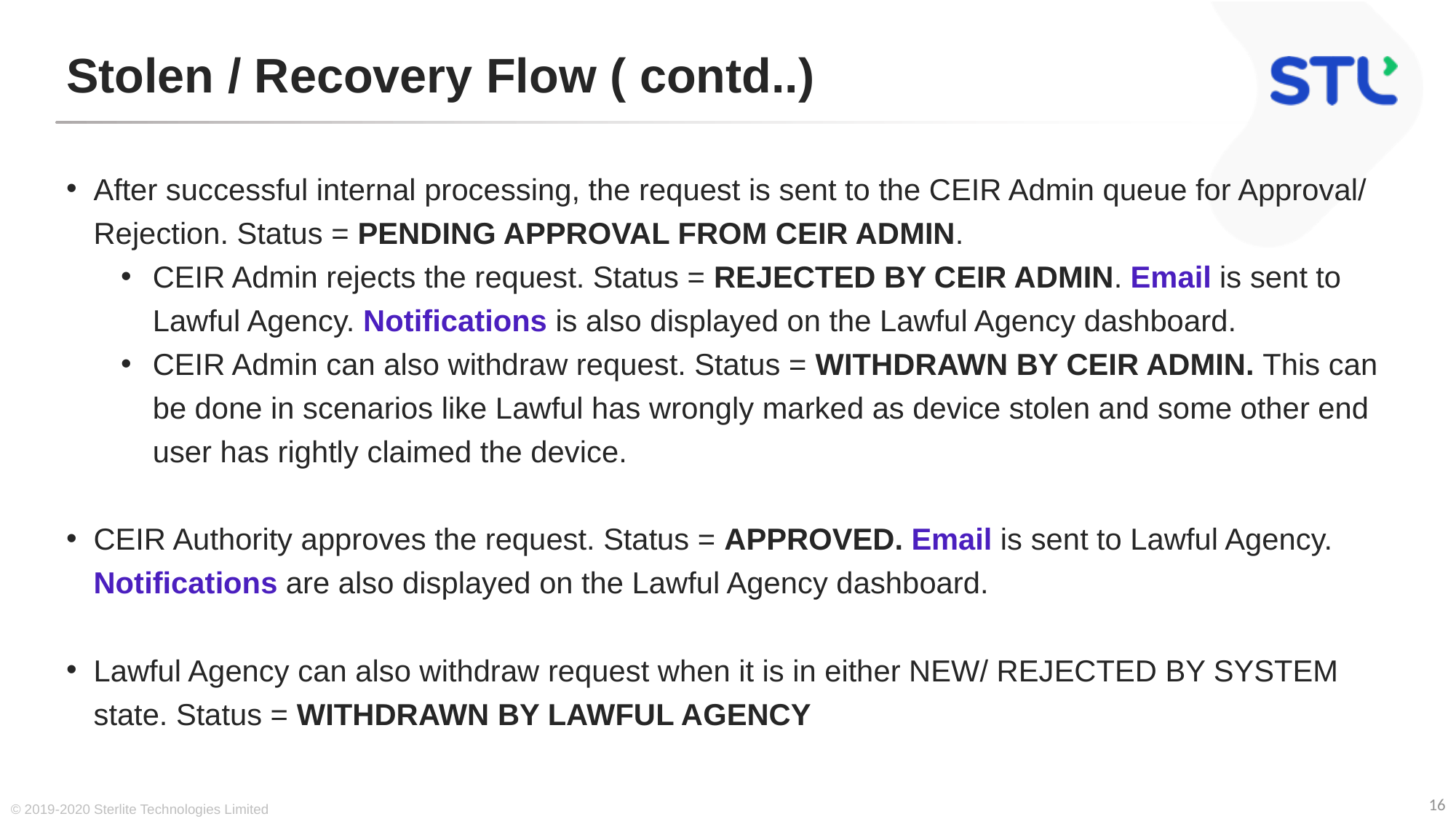

# Stolen / Recovery Flow ( contd..)
After successful internal processing, the request is sent to the CEIR Admin queue for Approval/ Rejection. Status = PENDING APPROVAL FROM CEIR ADMIN.
CEIR Admin rejects the request. Status = REJECTED BY CEIR ADMIN. Email is sent to Lawful Agency. Notifications is also displayed on the Lawful Agency dashboard.
CEIR Admin can also withdraw request. Status = WITHDRAWN BY CEIR ADMIN. This can be done in scenarios like Lawful has wrongly marked as device stolen and some other end user has rightly claimed the device.

CEIR Authority approves the request. Status = APPROVED. Email is sent to Lawful Agency. Notifications are also displayed on the Lawful Agency dashboard.

Lawful Agency can also withdraw request when it is in either NEW/ REJECTED BY SYSTEM state. Status = WITHDRAWN BY LAWFUL AGENCY

© 2019-2020 Sterlite Technologies Limited
16